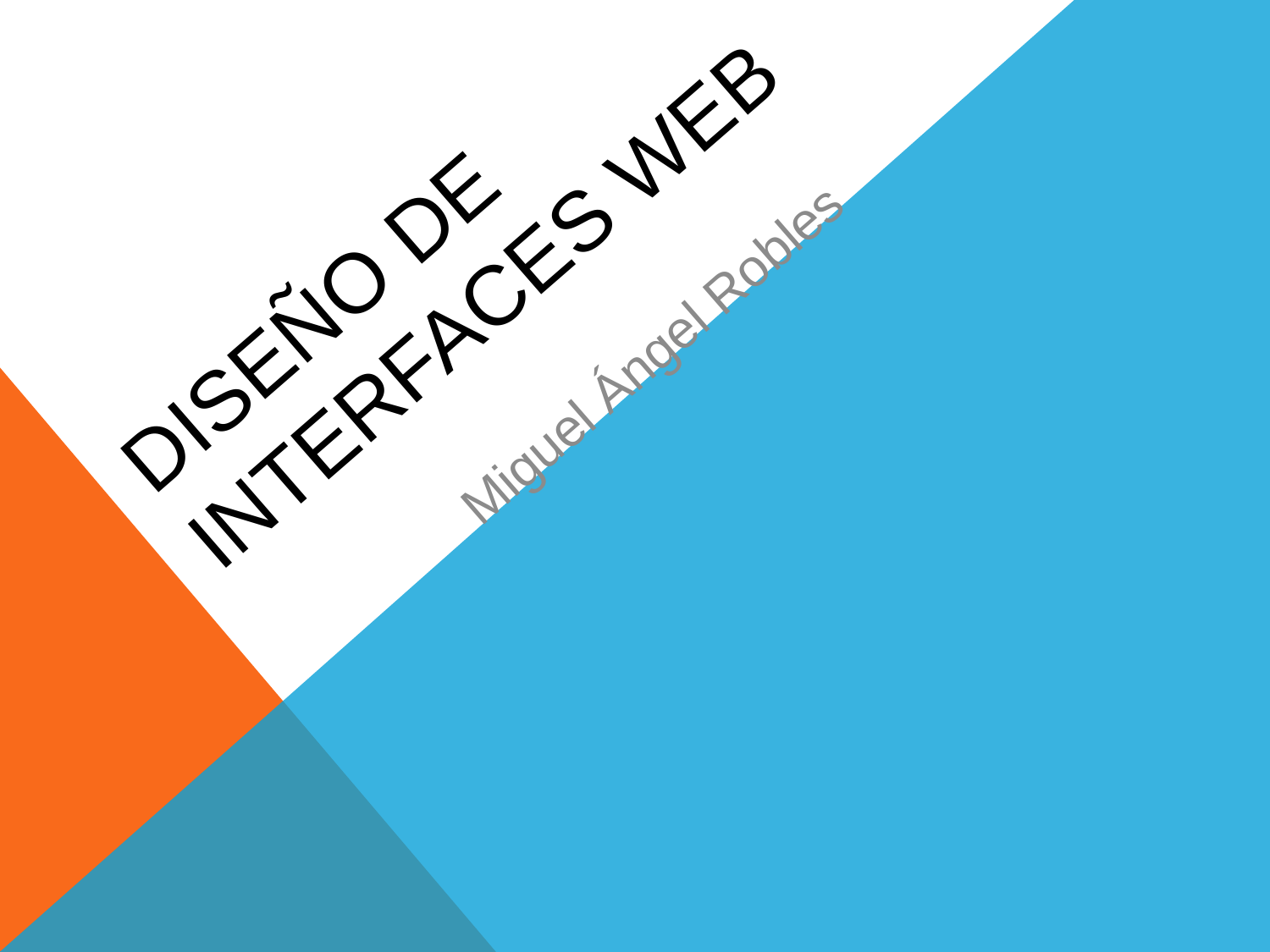

# Diseño de interfaces web
Miguel Ángel Robles